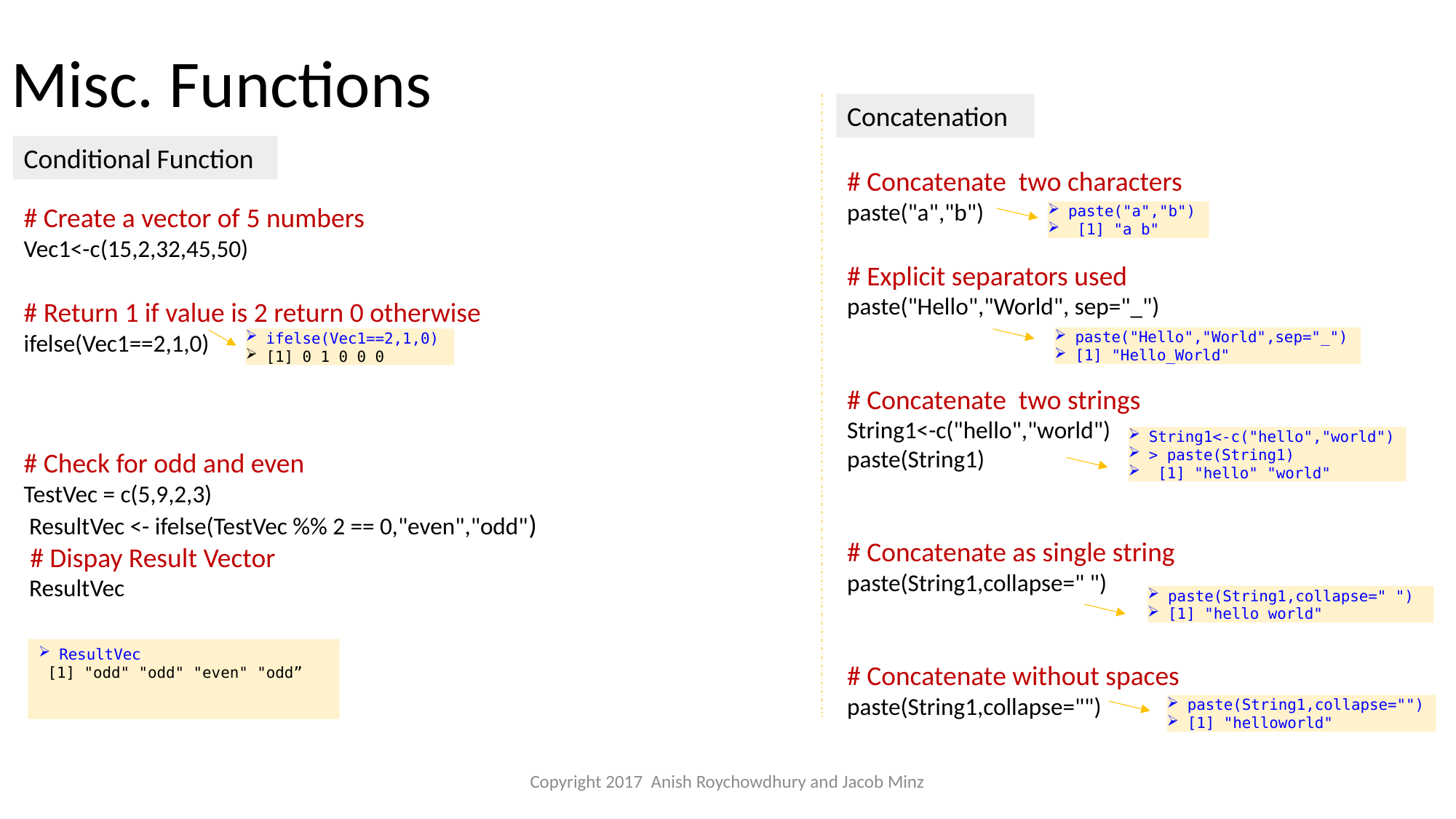

# Misc. Functions
Concatenation
Conditional Function
# Concatenate  two characters
paste("a","b")

# Explicit separators used
paste("Hello","World", sep="_")

# Concatenate  two strings
String1<-c("hello","world")
paste(String1)

# Concatenate as single string
paste(String1,collapse=" ")

# Concatenate without spaces
paste(String1,collapse="")
# Create a vector of 5 numbers
Vec1<-c(15,2,32,45,50)

# Return 1 if value is 2 return 0 otherwise
ifelse(Vec1==2,1,0)
paste("a","b")
 [1] "a b"
paste("Hello","World",sep="_")
[1] "Hello_World"
ifelse(Vec1==2,1,0)
[1] 0 1 0 0 0
String1<-c("hello","world")
> paste(String1)
 [1] "hello" "world"
# Check for odd and even
TestVec = c(5,9,2,3)
 ResultVec <- ifelse(TestVec %% 2 == 0,"even","odd")
 # Dispay Result Vector
 ResultVec
paste(String1,collapse=" ")
[1] "hello world"
ResultVec
 [1] "odd" "odd" "even" "odd”

paste(String1,collapse="")
[1] "helloworld"
Copyright 2017  Anish Roychowdhury and Jacob Minz